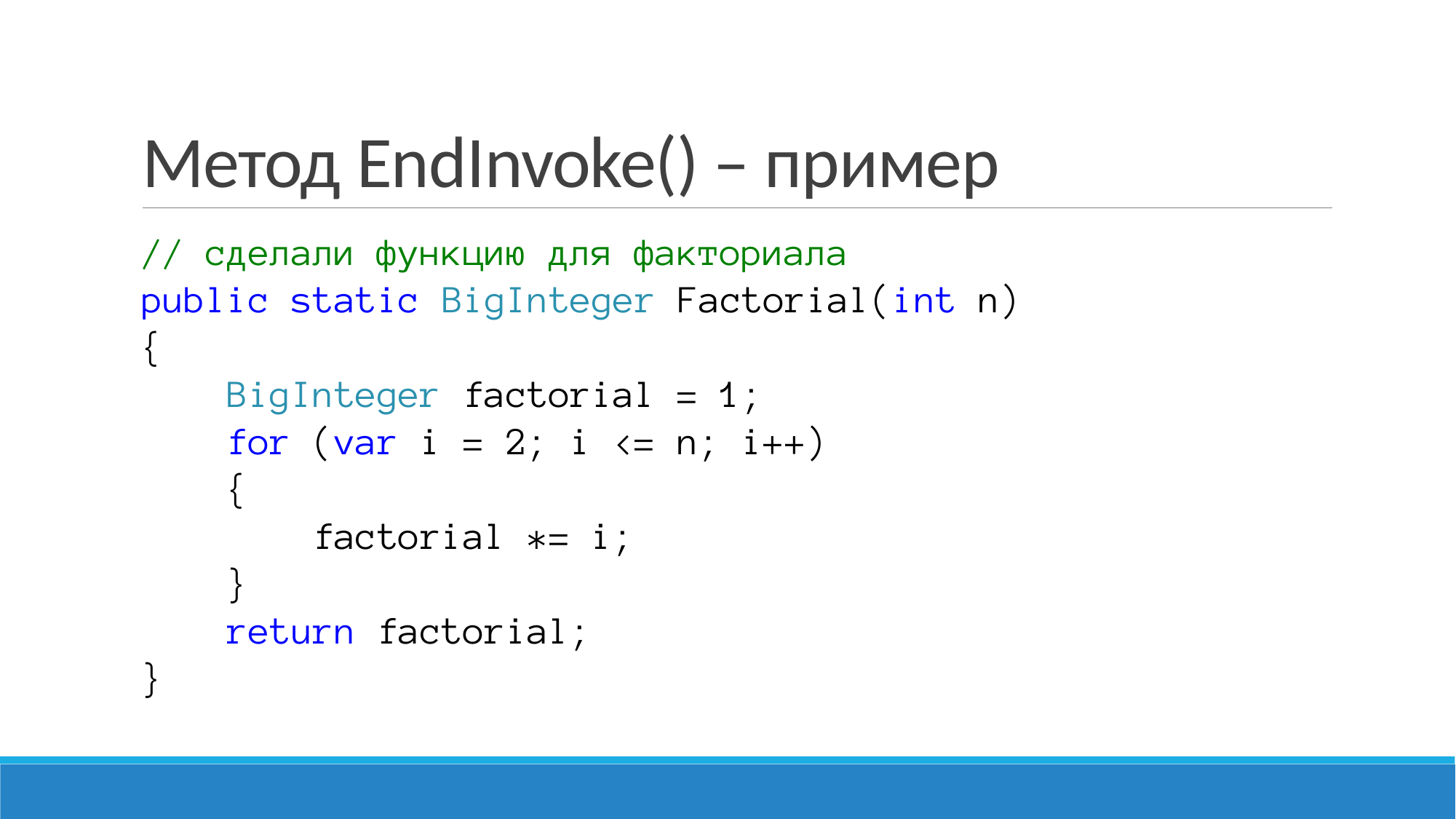

# Метод EndInvoke() – пример
// сделали функцию для факториала
public static BigInteger Factorial(int n)
{
    BigInteger factorial = 1;
    for (var i = 2; i <= n; i++)
    {
        factorial *= i;
    }
    return factorial;
}